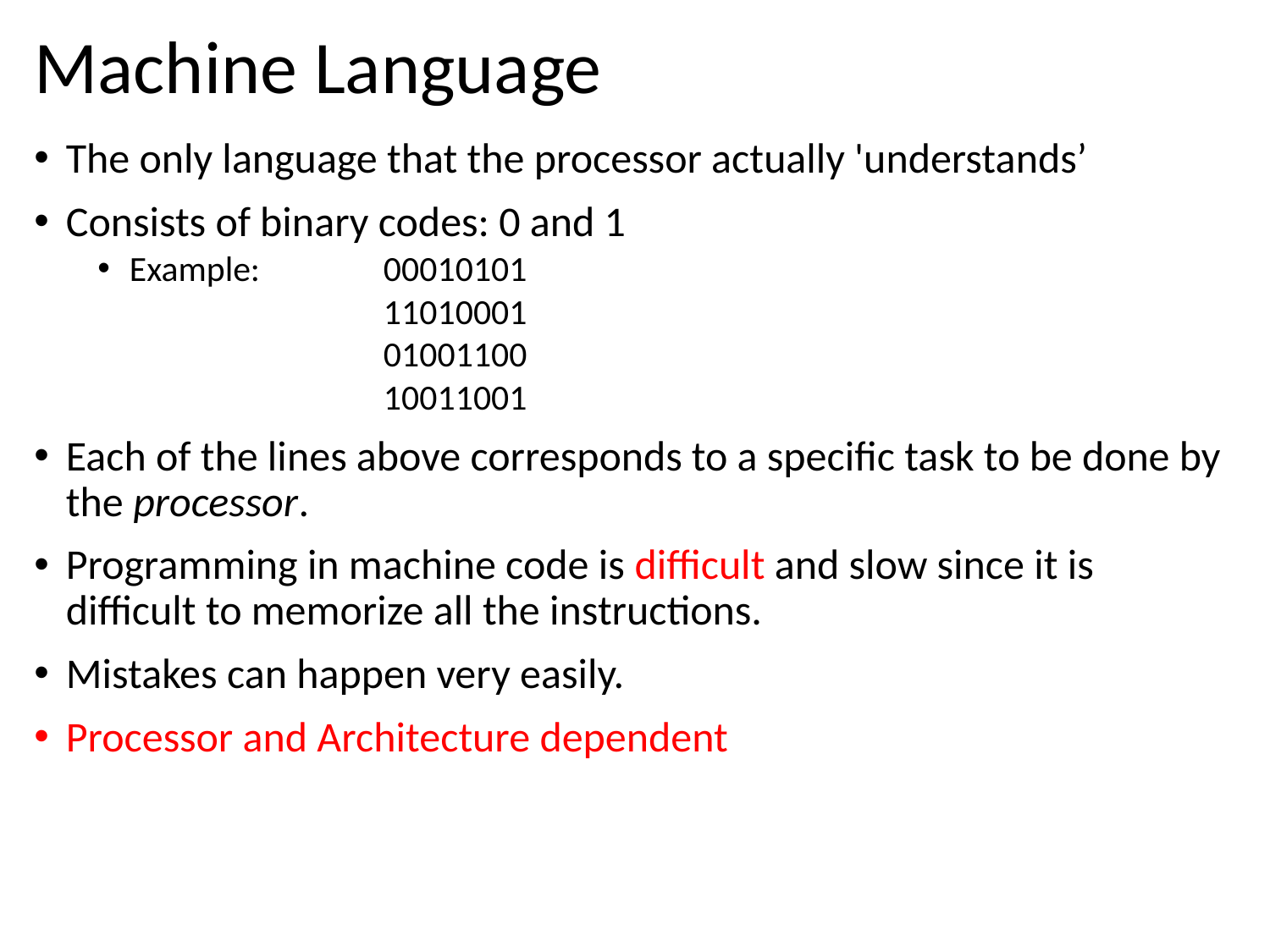

# Machine Language
The only language that the processor actually 'understands’
Consists of binary codes: 0 and 1
Example: 	00010101
			11010001
			01001100
			10011001
Each of the lines above corresponds to a specific task to be done by the processor.
Programming in machine code is difficult and slow since it is difficult to memorize all the instructions.
Mistakes can happen very easily.
Processor and Architecture dependent